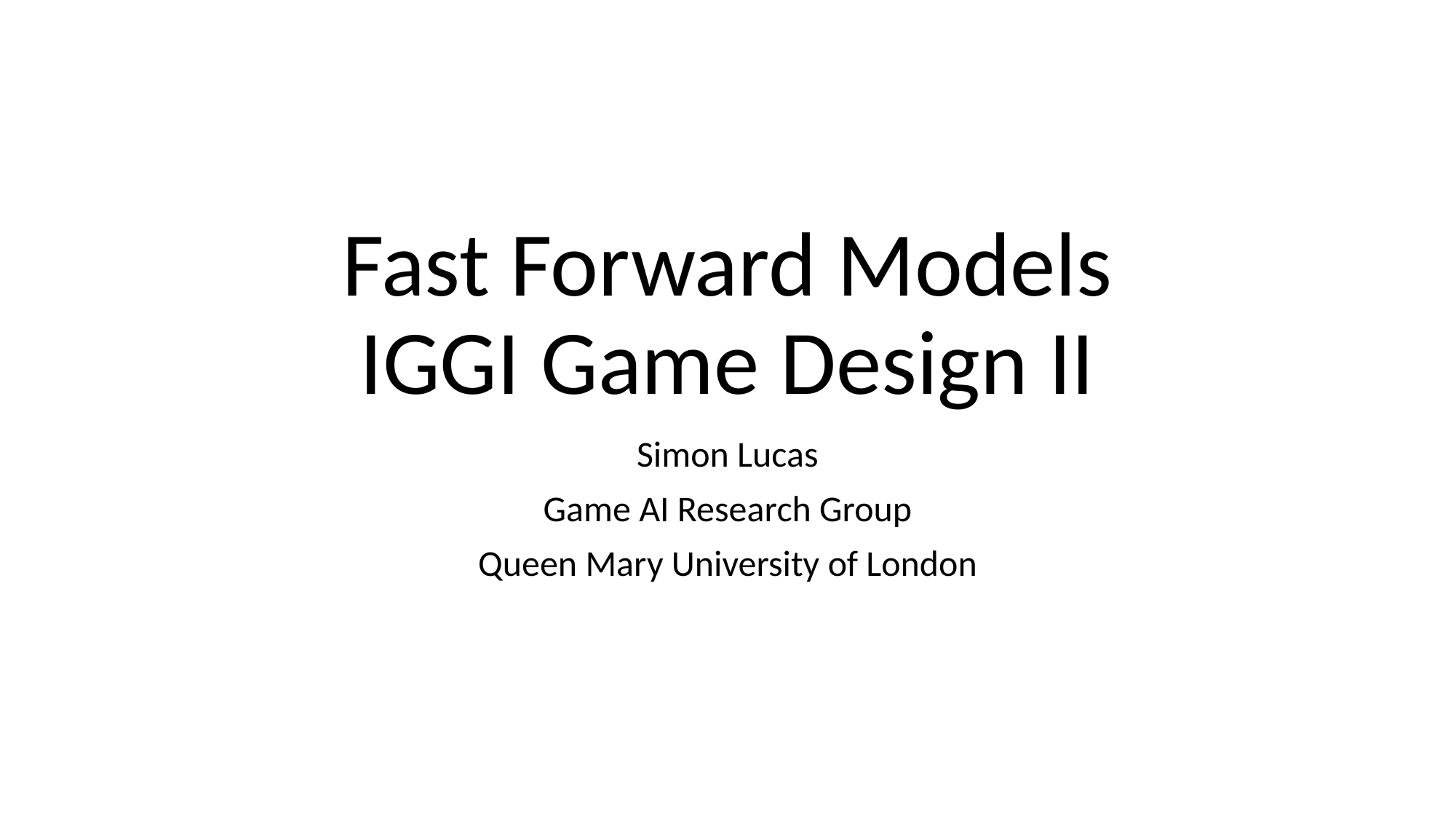

# Fast Forward Models IGGI Game Design II
Simon Lucas
Game AI Research Group
Queen Mary University of London